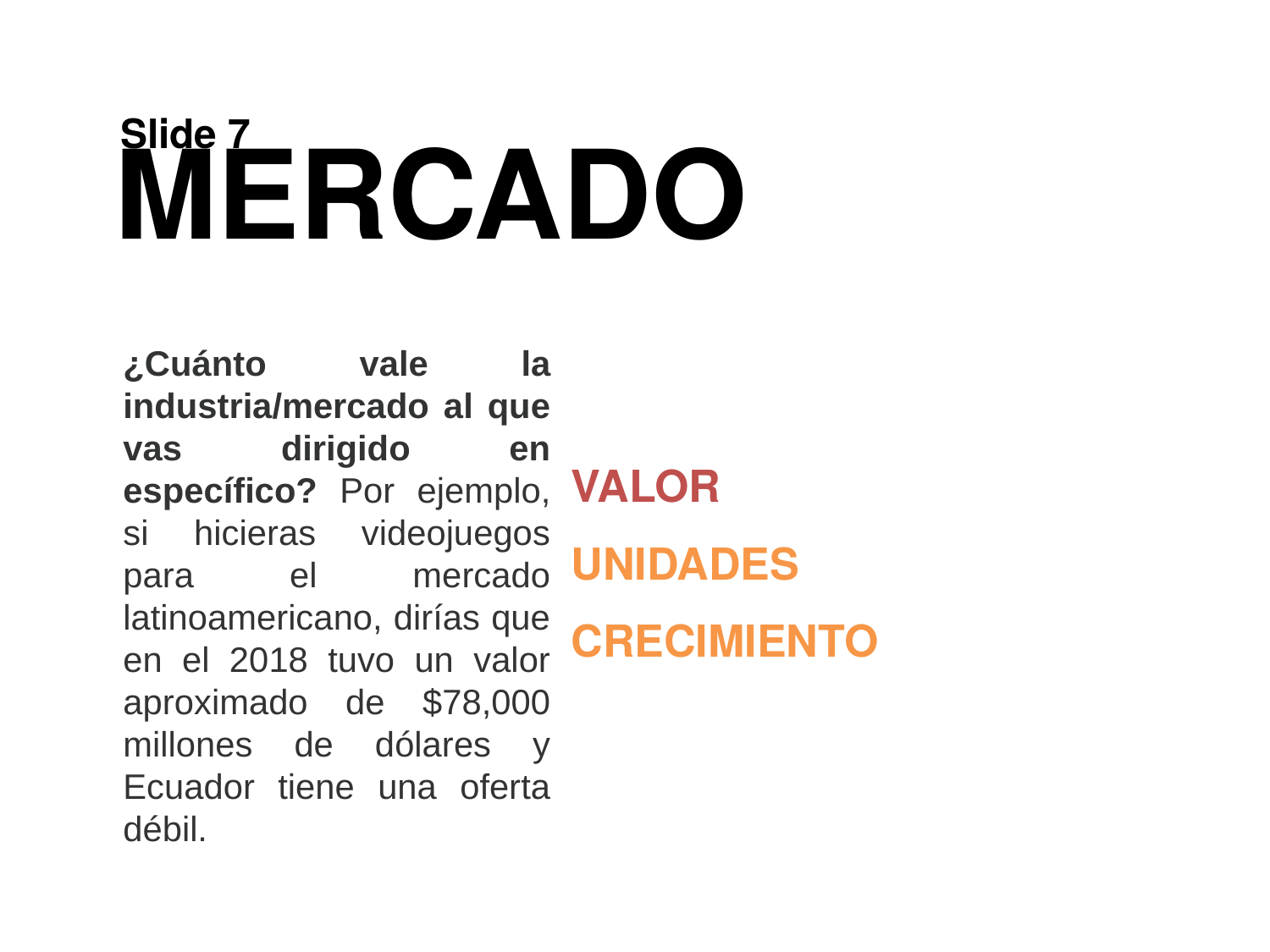

Slide 7
MERCADO

¿Cuánto vale la industria/mercado al que vas dirigido en específico? Por ejemplo, si hicieras videojuegos para el mercado latinoamericano, dirías que en el 2018 tuvo un valor aproximado de $78,000 millones de dólares y Ecuador tiene una oferta débil.
VALOR
UNIDADES
CRECIMIENTO